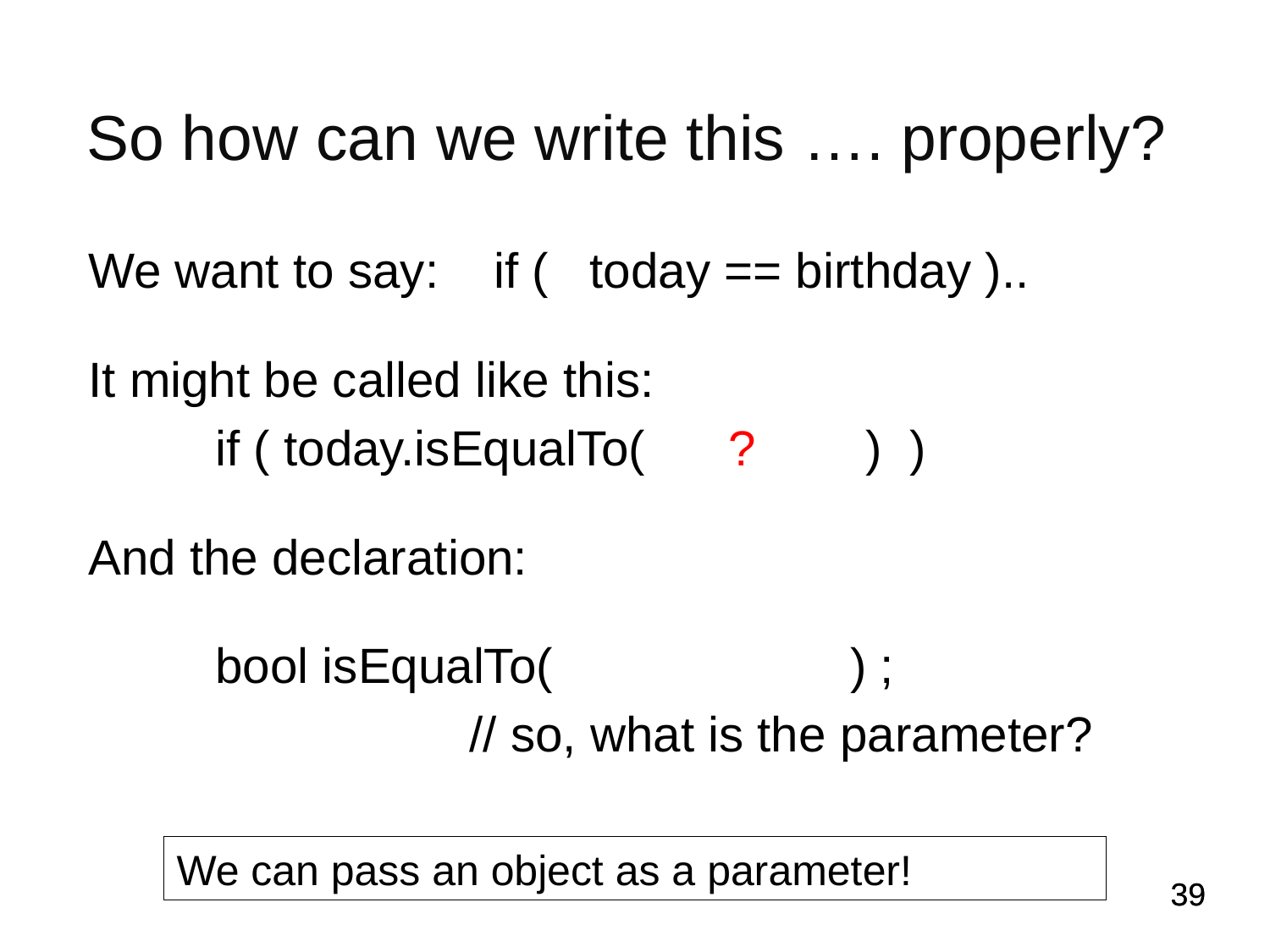

# So how can we write this …. properly?

We want to say:    if (   today == birthday )..

It might be called like this:
	if ( today.isEqualTo(      ?        )  )

And the declaration:

	bool isEqualTo(			) ;
			// so, what is the parameter?
We can pass an object as a parameter!